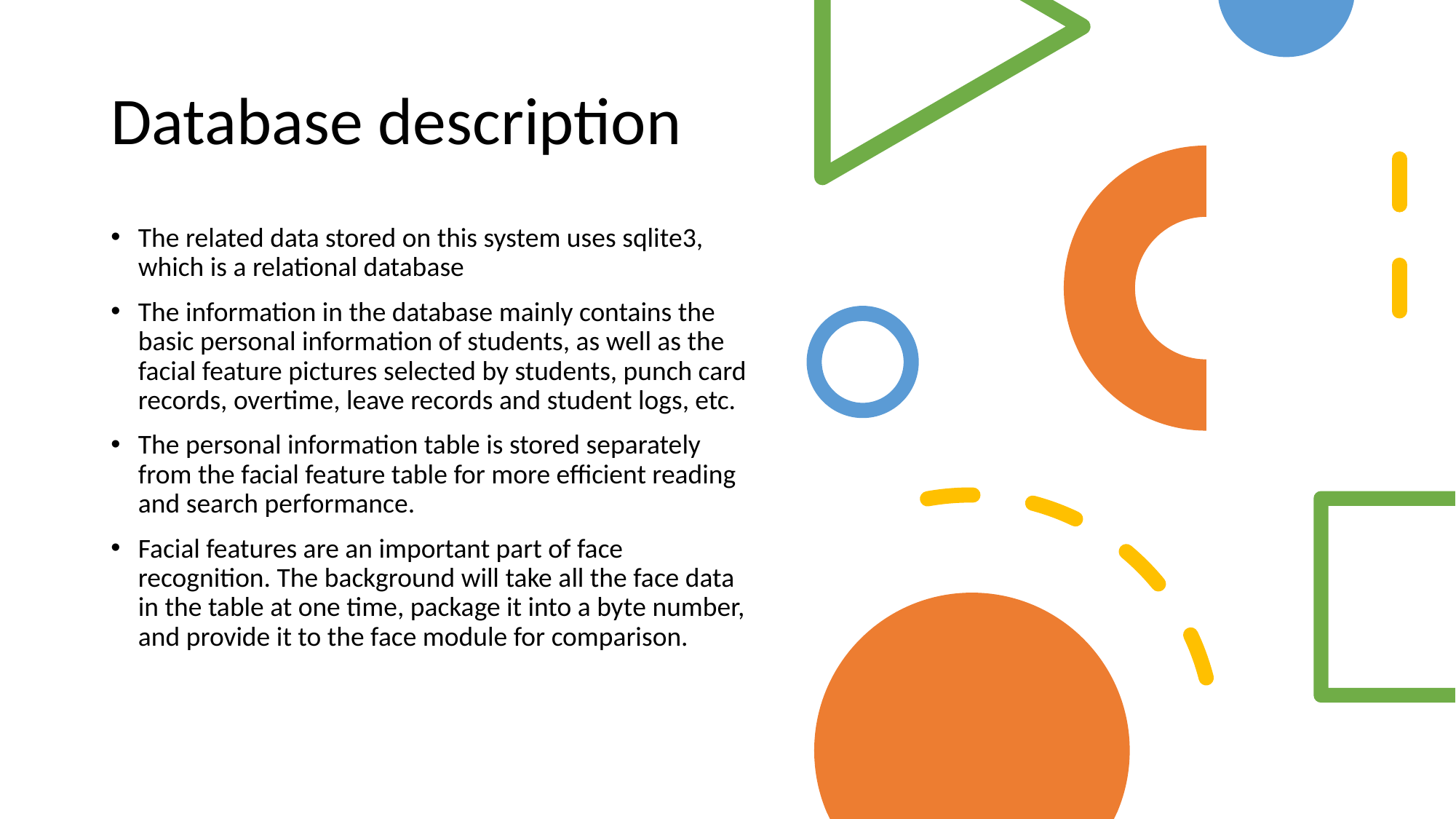

# Database description

The related data stored on this system uses sqlite3, which is a relational database
The information in the database mainly contains the basic personal information of students, as well as the facial feature pictures selected by students, punch card records, overtime, leave records and student logs, etc.
The personal information table is stored separately from the facial feature table for more efficient reading and search performance.
Facial features are an important part of face recognition. The background will take all the face data in the table at one time, package it into a byte number, and provide it to the face module for comparison.